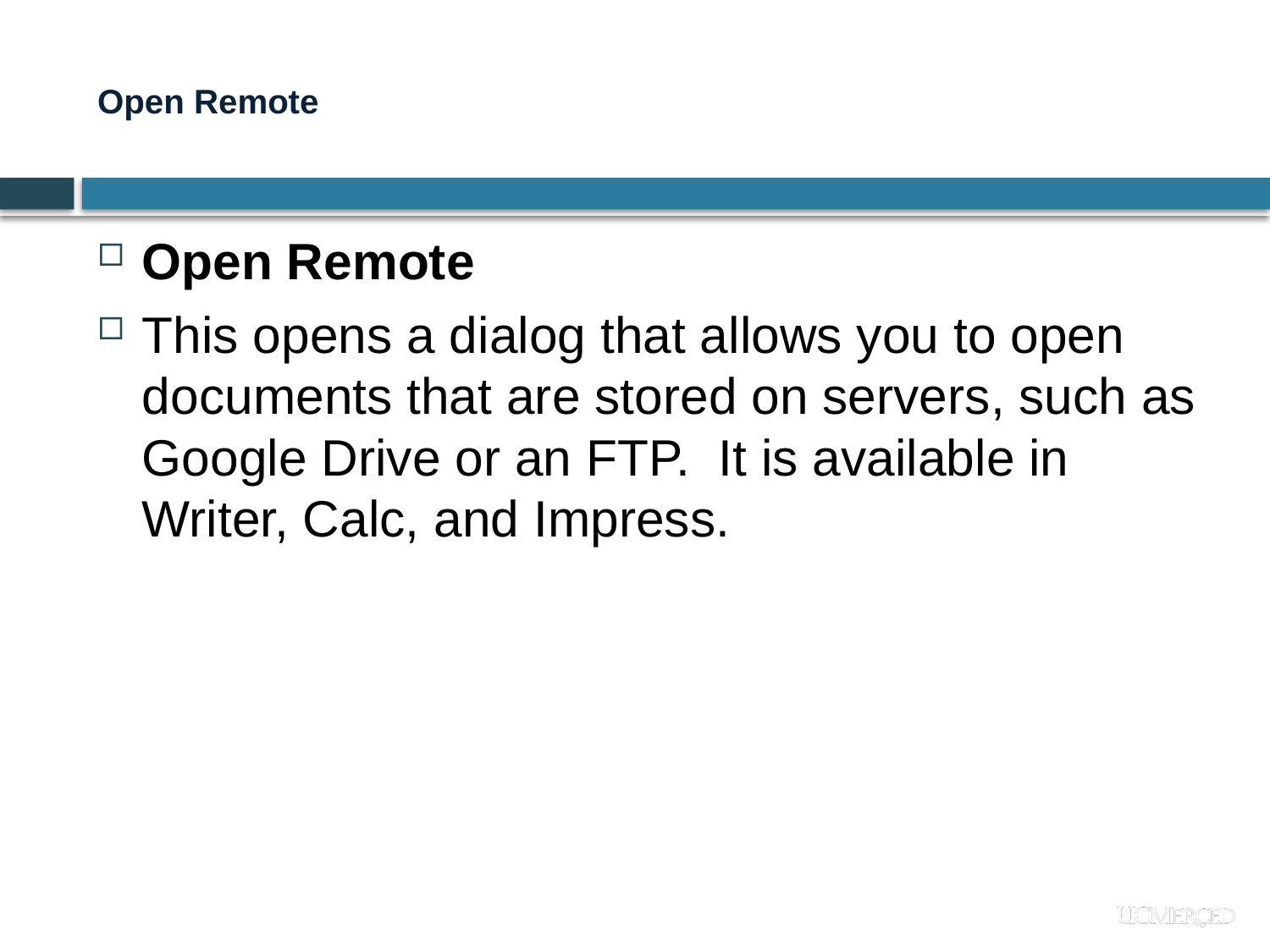

# Open Remote
Open Remote
This opens a dialog that allows you to open documents that are stored on servers, such as Google Drive or an FTP.  It is available in Writer, Calc, and Impress.